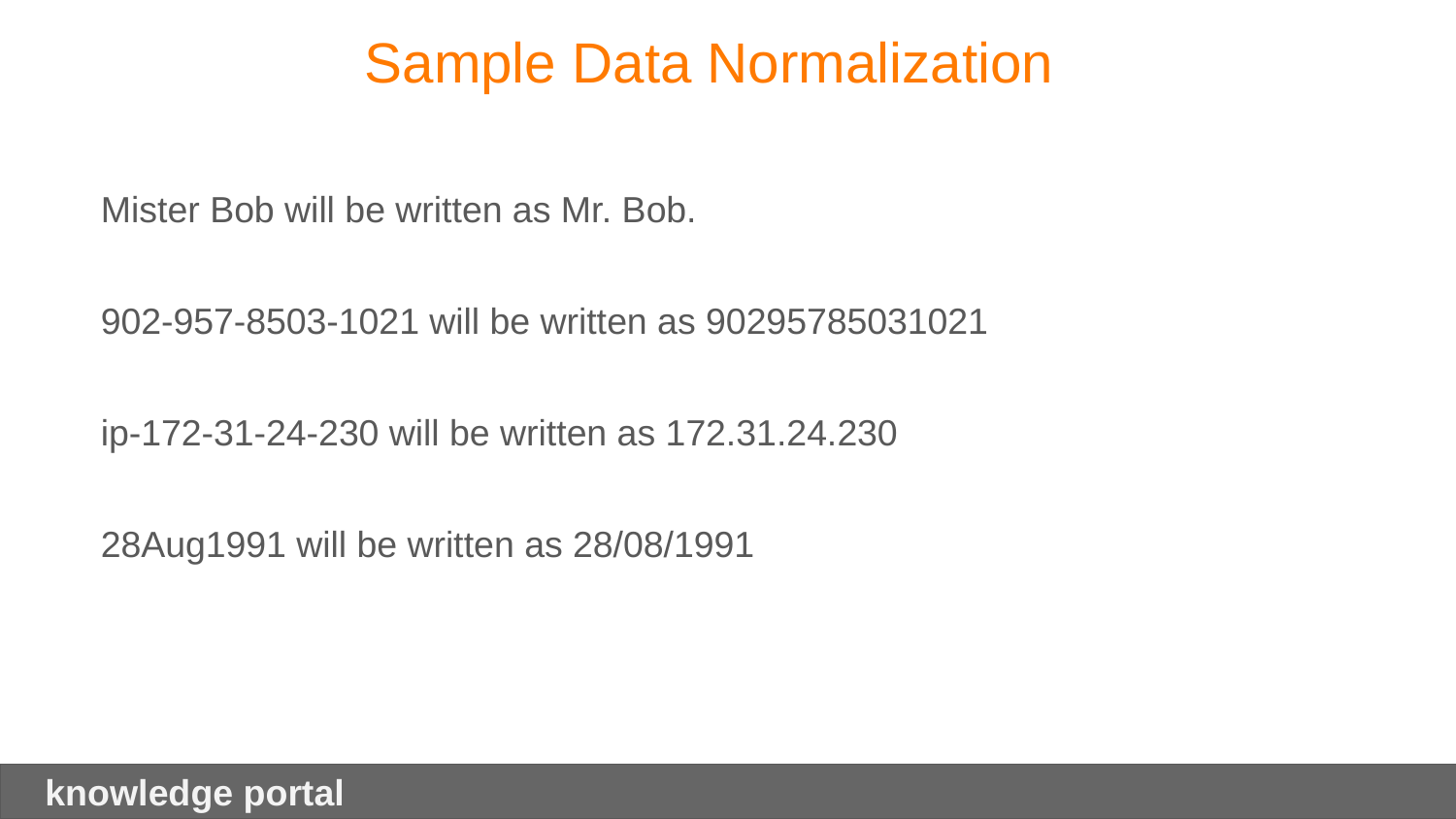

Sample Data Normalization

Mister Bob will be written as Mr. Bob.

902-957-8503-1021 will be written as 90295785031021

ip-172-31-24-230 will be written as 172.31.24.230

28Aug1991 will be written as 28/08/1991

   knowledge portal